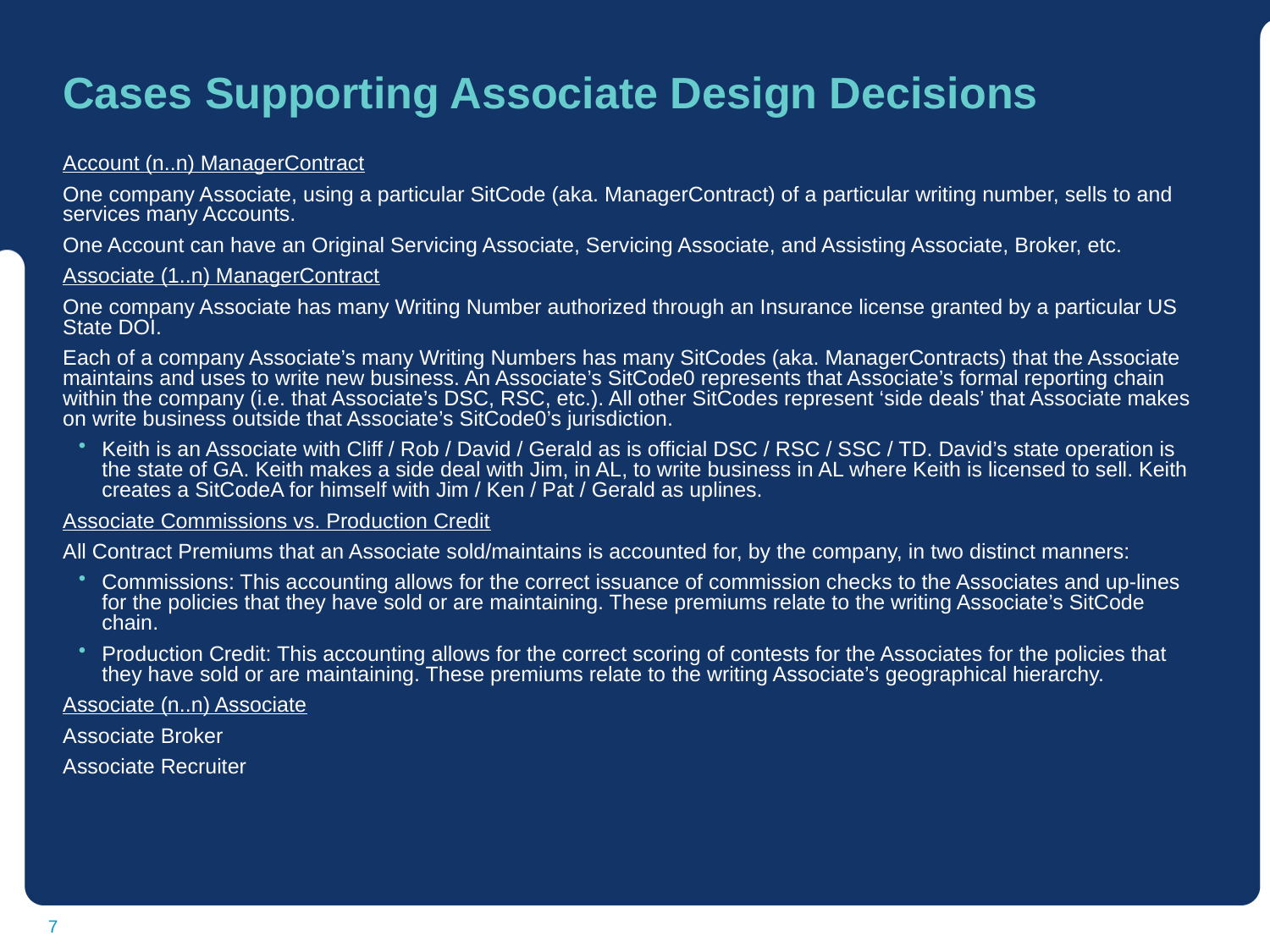

# Cases Supporting Associate Design Decisions
Account (n..n) ManagerContract
One company Associate, using a particular SitCode (aka. ManagerContract) of a particular writing number, sells to and services many Accounts.
One Account can have an Original Servicing Associate, Servicing Associate, and Assisting Associate, Broker, etc.
Associate (1..n) ManagerContract
One company Associate has many Writing Number authorized through an Insurance license granted by a particular US State DOI.
Each of a company Associate’s many Writing Numbers has many SitCodes (aka. ManagerContracts) that the Associate maintains and uses to write new business. An Associate’s SitCode0 represents that Associate’s formal reporting chain within the company (i.e. that Associate’s DSC, RSC, etc.). All other SitCodes represent ‘side deals’ that Associate makes on write business outside that Associate’s SitCode0’s jurisdiction.
Keith is an Associate with Cliff / Rob / David / Gerald as is official DSC / RSC / SSC / TD. David’s state operation is the state of GA. Keith makes a side deal with Jim, in AL, to write business in AL where Keith is licensed to sell. Keith creates a SitCodeA for himself with Jim / Ken / Pat / Gerald as uplines.
Associate Commissions vs. Production Credit
All Contract Premiums that an Associate sold/maintains is accounted for, by the company, in two distinct manners:
Commissions: This accounting allows for the correct issuance of commission checks to the Associates and up-lines for the policies that they have sold or are maintaining. These premiums relate to the writing Associate’s SitCode chain.
Production Credit: This accounting allows for the correct scoring of contests for the Associates for the policies that they have sold or are maintaining. These premiums relate to the writing Associate’s geographical hierarchy.
Associate (n..n) Associate
Associate Broker
Associate Recruiter